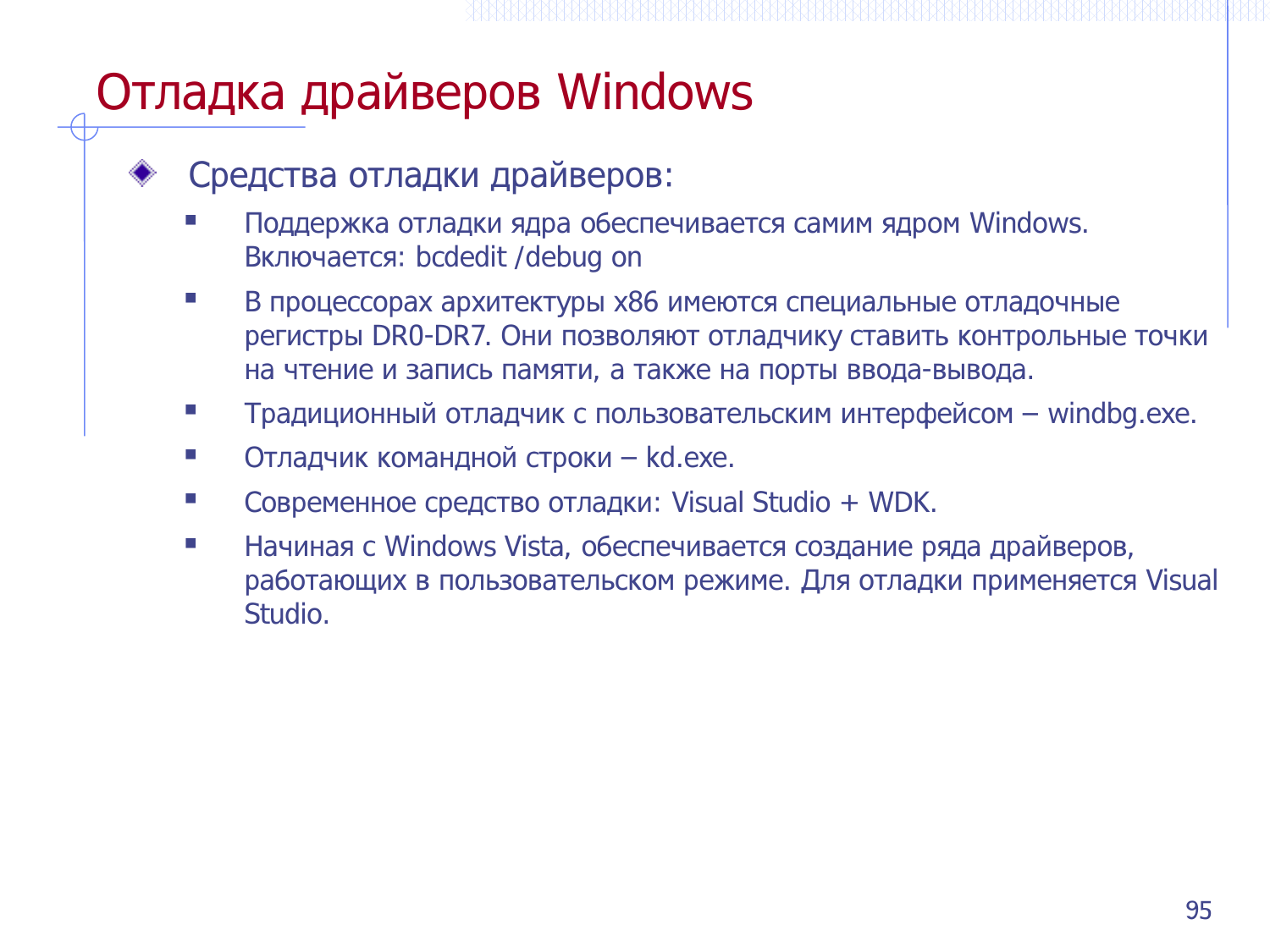

# Отладка драйверов Windows
Средства отладки драйверов:
Поддержка отладки ядра обеспечивается самим ядром Windows. Включается: bcdedit /debug on
В процессорах архитектуры x86 имеются специальные отладочные регистры DR0-DR7. Они позволяют отладчику ставить контрольные точки на чтение и запись памяти, а также на порты ввода-вывода.
Традиционный отладчик с пользовательским интерфейсом – windbg.exe.
Отладчик командной строки – kd.exe.
Современное средство отладки: Visual Studio + WDK.
Начиная с Windows Vista, обеспечивается создание ряда драйверов, работающих в пользовательском режиме. Для отладки применяется Visual Studio.
95